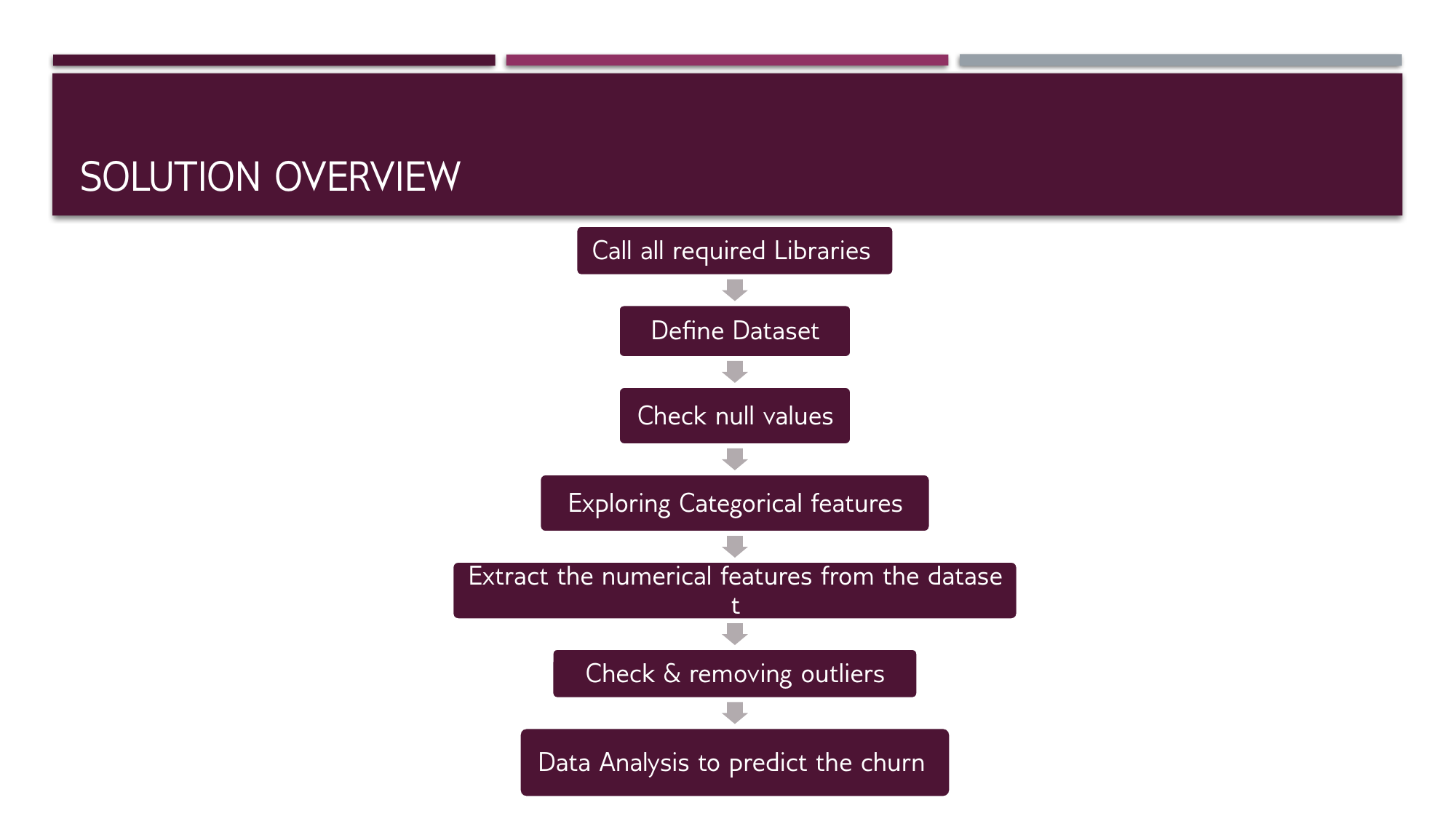

# Solution overview
Call all required Libraries

Define Dataset

Check null values

Exploring Categorical features

Extract the numerical features from the dataset

Check & removing outliers

Data Analysis to predict the churn